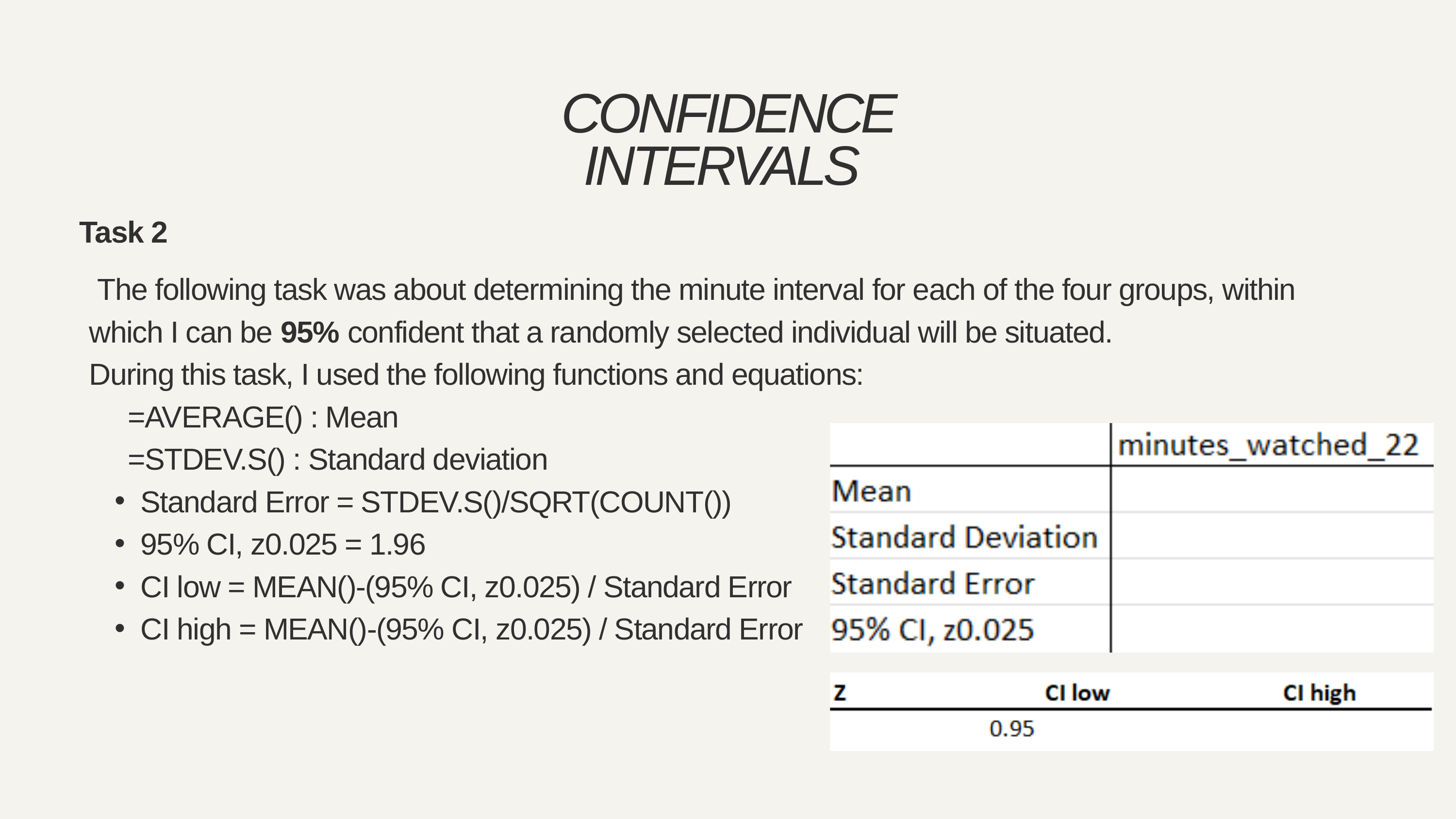

CONFIDENCE INTERVALS
Task 2
 The following task was about determining the minute interval for each of the four groups, within which I can be 95% confident that a randomly selected individual will be situated.
During this task, I used the following functions and equations:
     =AVERAGE() : Mean
     =STDEV.S() : Standard deviation
Standard Error = STDEV.S()/SQRT(COUNT())
95% CI, z0.025 = 1.96
CI low = MEAN()-(95% CI, z0.025) / Standard Error
CI high = MEAN()-(95% CI, z0.025) / Standard Error